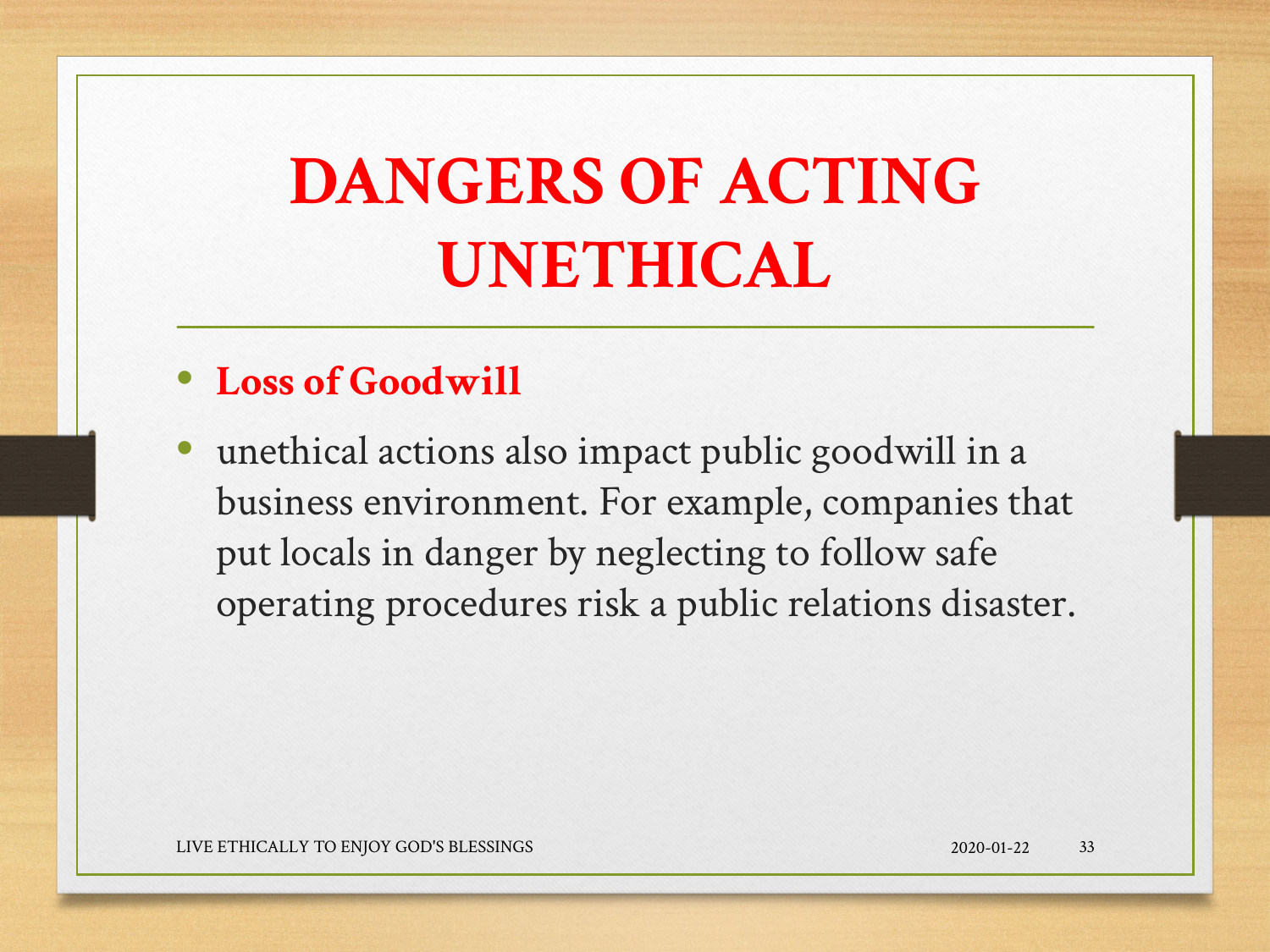

# DANGERS OF ACTING UNETHICAL
Loss of Goodwill
unethical actions also impact public goodwill in a business environment. For example, companies that put locals in danger by neglecting to follow safe operating procedures risk a public relations disaster.
LIVE ETHICALLY TO ENJOY GOD'S BLESSINGS
2020-01-22
33